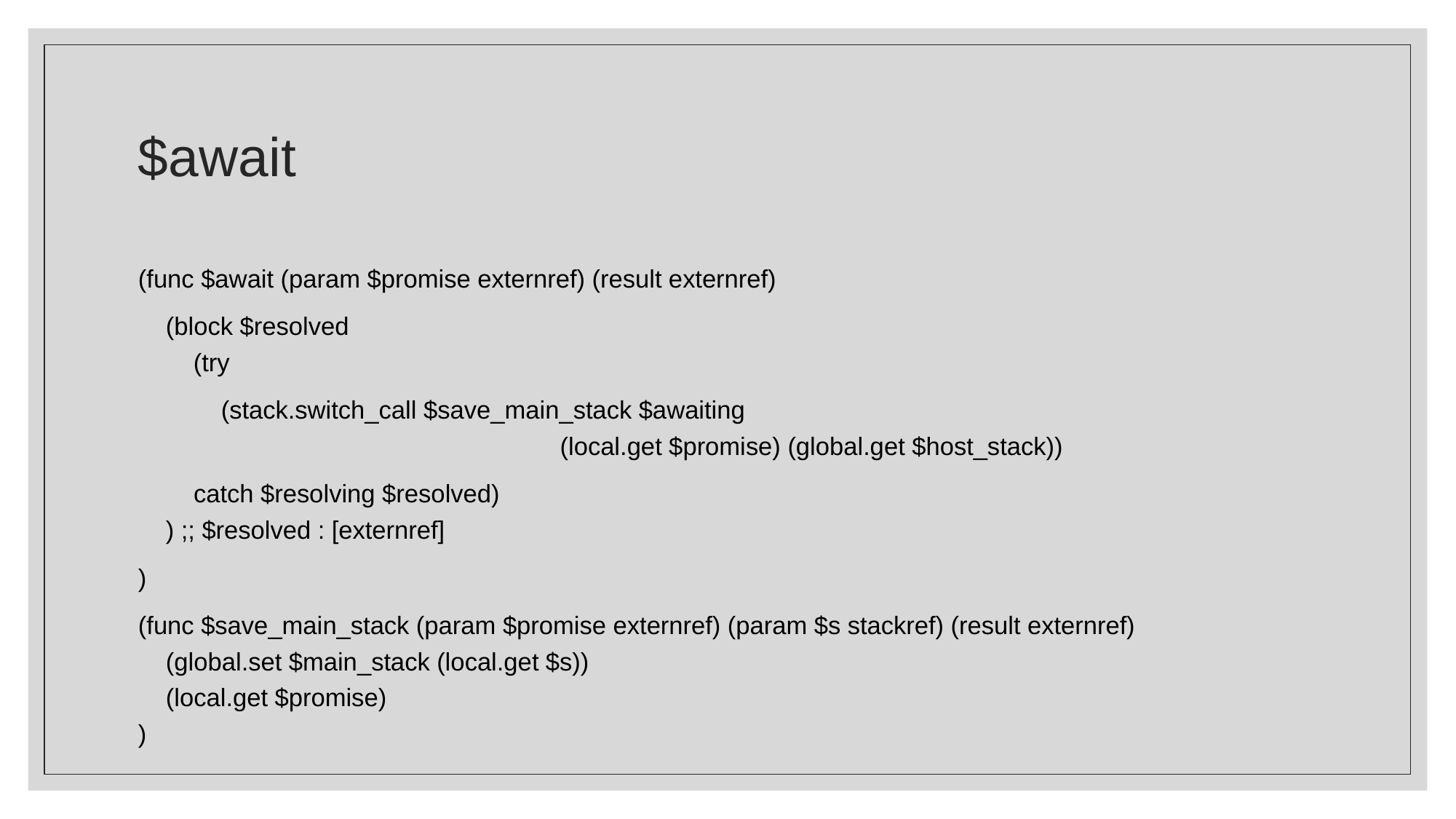

# $await
(func $await (param $promise externref) (result externref)
    (block $resolved
        (try
            (stack.switch_call $save_main_stack $awaiting
                                                             (local.get $promise) (global.get $host_stack))
        catch $resolving $resolved)
    ) ;; $resolved : [externref]
)
(func $save_main_stack (param $promise externref) (param $s stackref) (result externref)
    (global.set $main_stack (local.get $s))
    (local.get $promise)
)